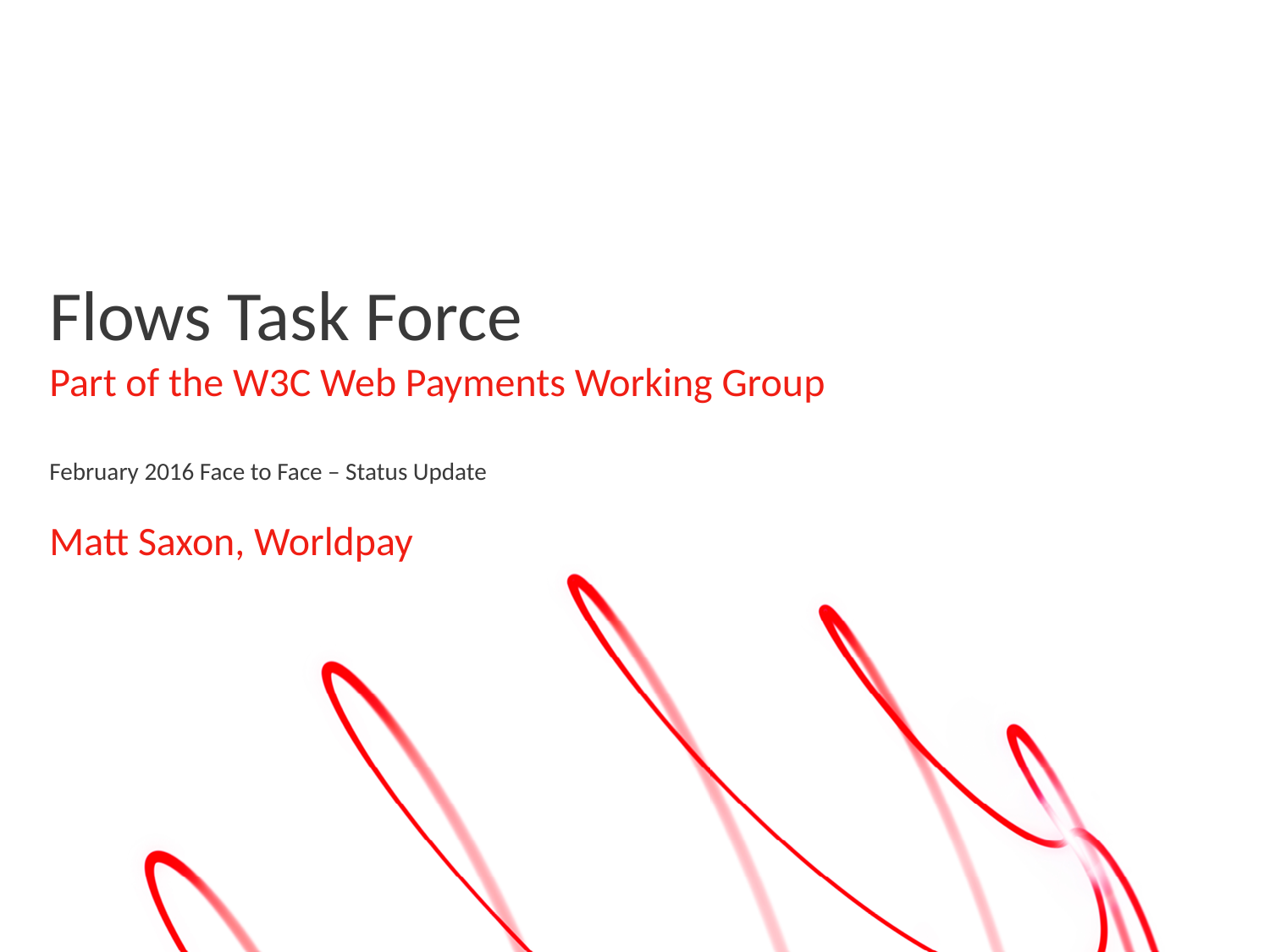

# Flows Task Force
Part of the W3C Web Payments Working Group

February 2016 Face to Face – Status Update

Matt Saxon, Worldpay